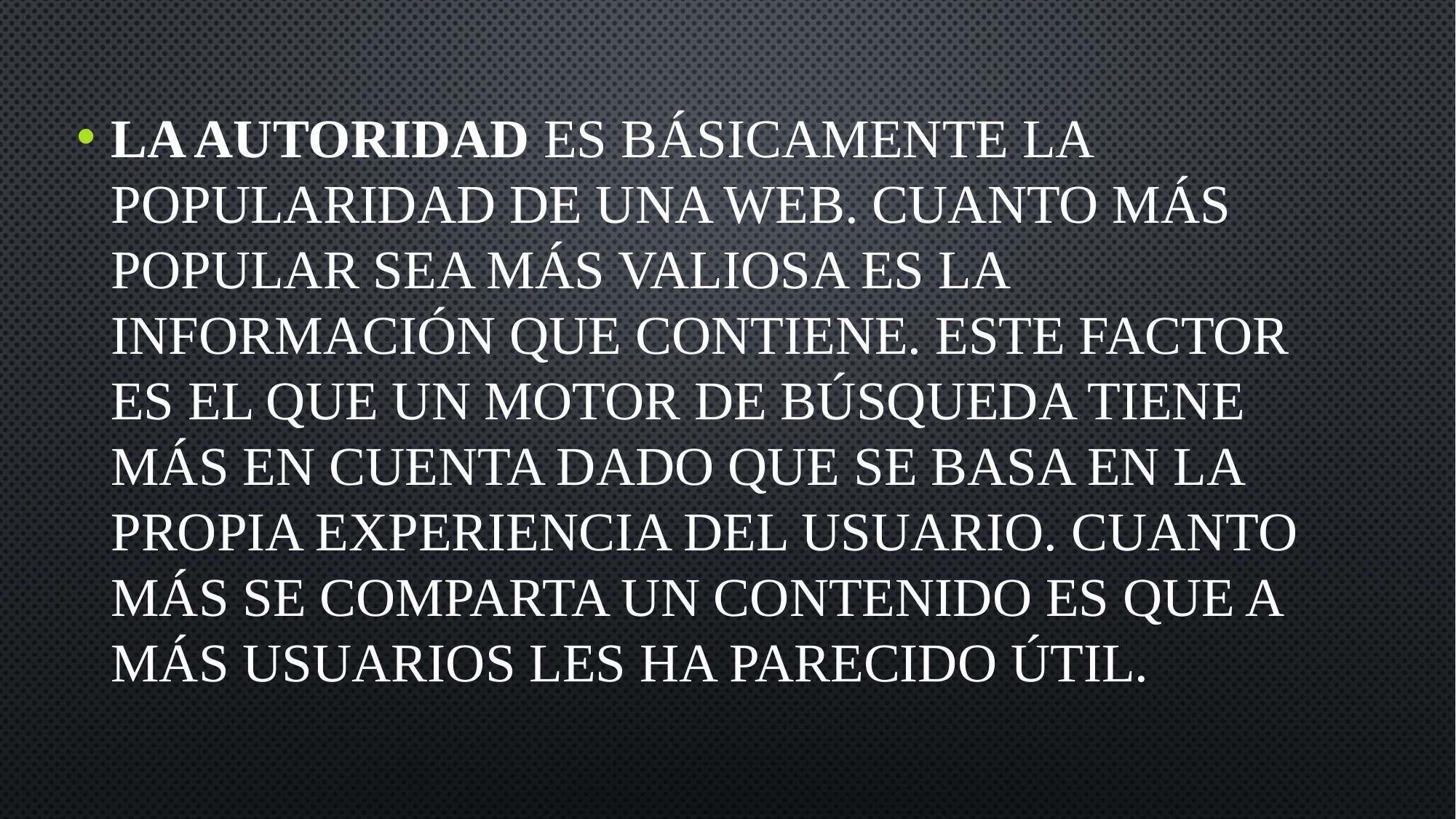

La autoridad es básicamente la popularidad de una web. Cuanto más popular sea más valiosa es la información que contiene. Este factor es el que un motor de búsqueda tiene más en cuenta dado que se basa en la propia experiencia del usuario. Cuanto más se comparta un contenido es que a más usuarios les ha parecido útil.